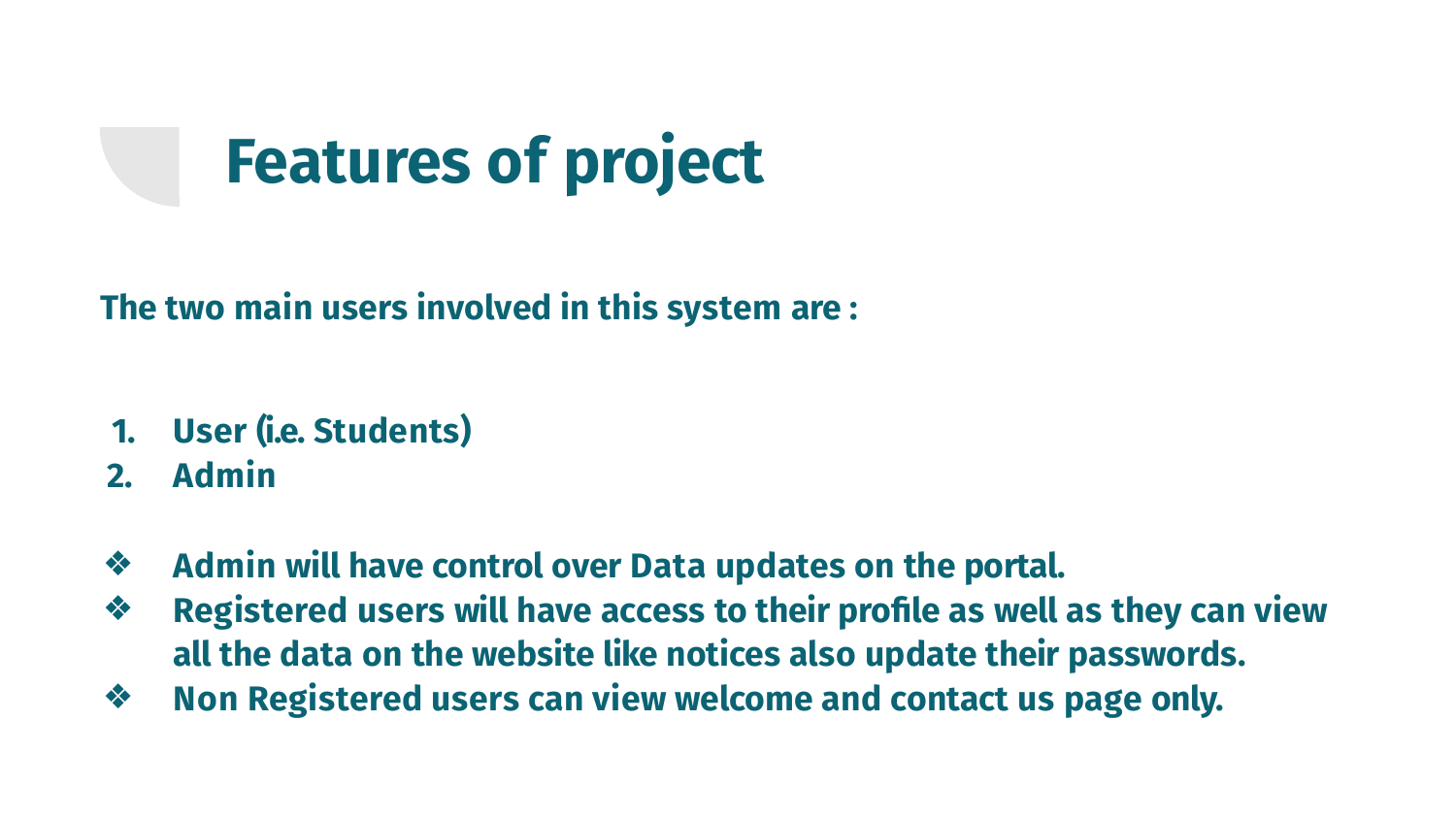

# Features of project

The two main users involved in this system are :

User (i.e. Students)
Admin

Admin will have control over Data updates on the portal.
Registered users will have access to their proﬁle as well as they can view  all the data on the website like notices also update their passwords.
Non Registered users can view welcome and contact us page only.